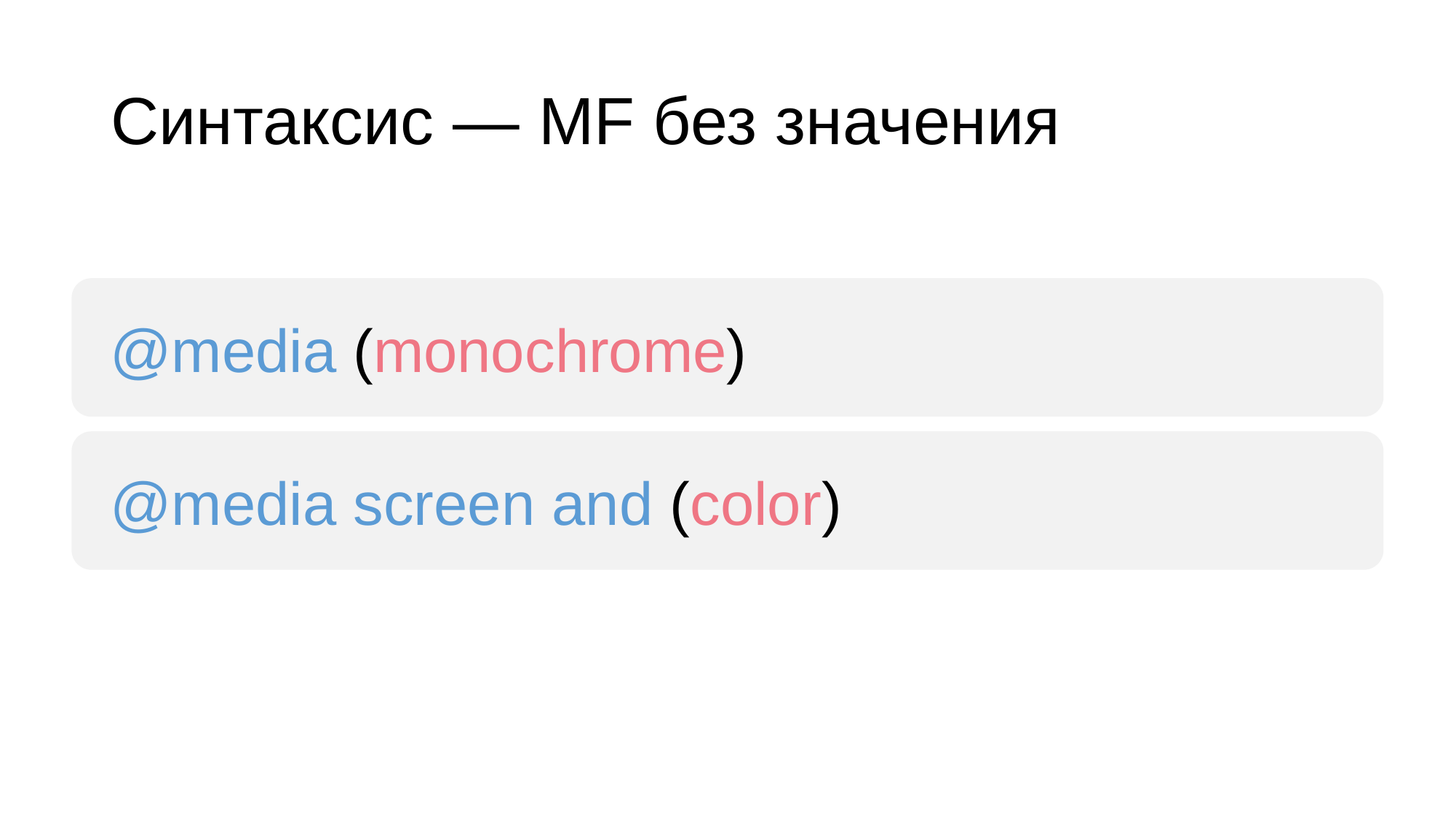

# Синтаксис — MF без значения
@media (monochrome)
@media screen and (color)